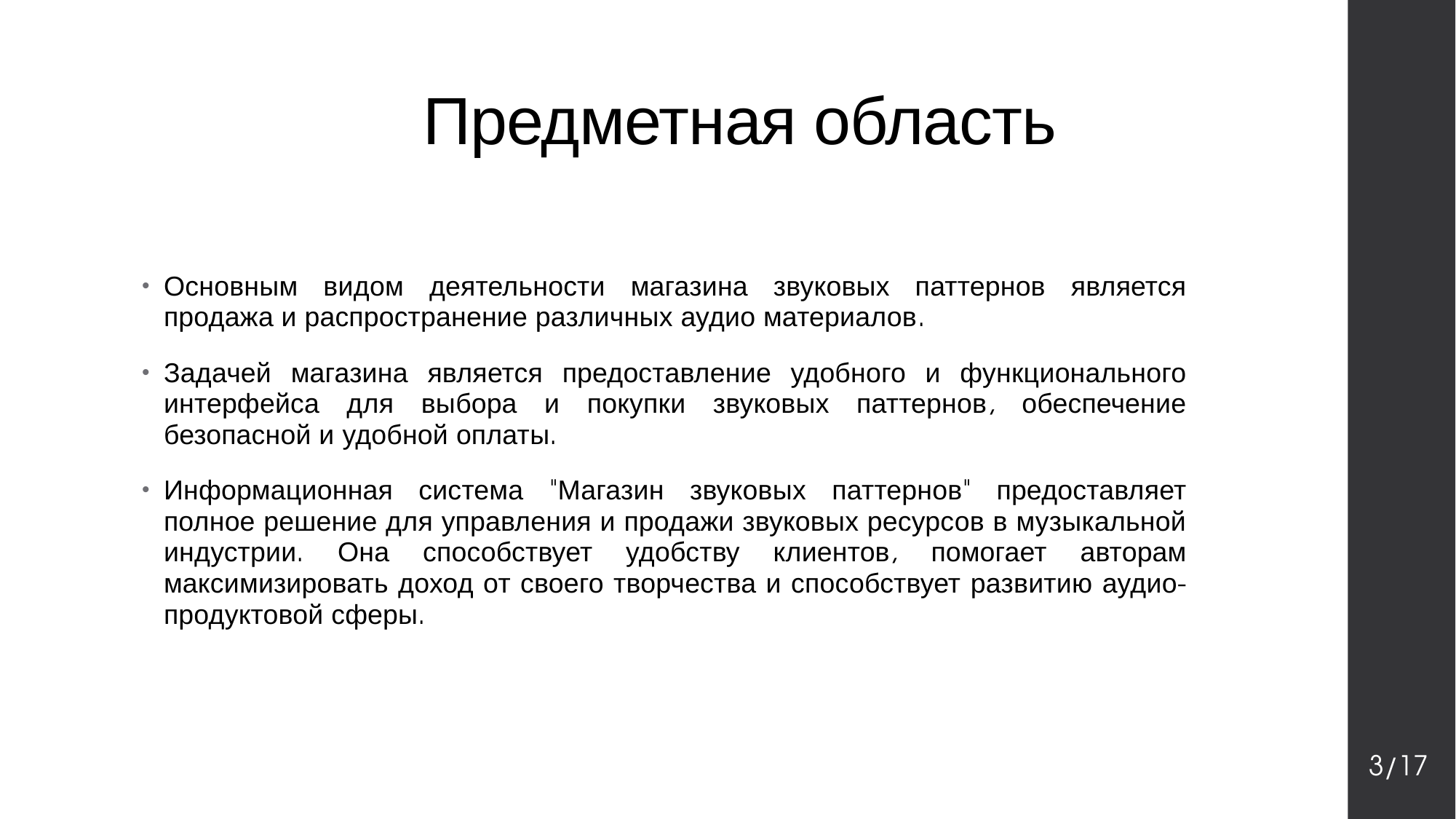

# Предметная область
Основным видом деятельности магазина звуковых паттернов является продажа и распространение различных аудио материалов.
Задачей магазина является предоставление удобного и функционального интерфейса для выбора и покупки звуковых паттернов, обеспечение безопасной и удобной оплаты.
Информационная система "Магазин звуковых паттернов" предоставляет полное решение для управления и продажи звуковых ресурсов в музыкальной индустрии. Она способствует удобству клиентов, помогает авторам максимизировать доход от своего творчества и способствует развитию аудио-продуктовой сферы.
3/17